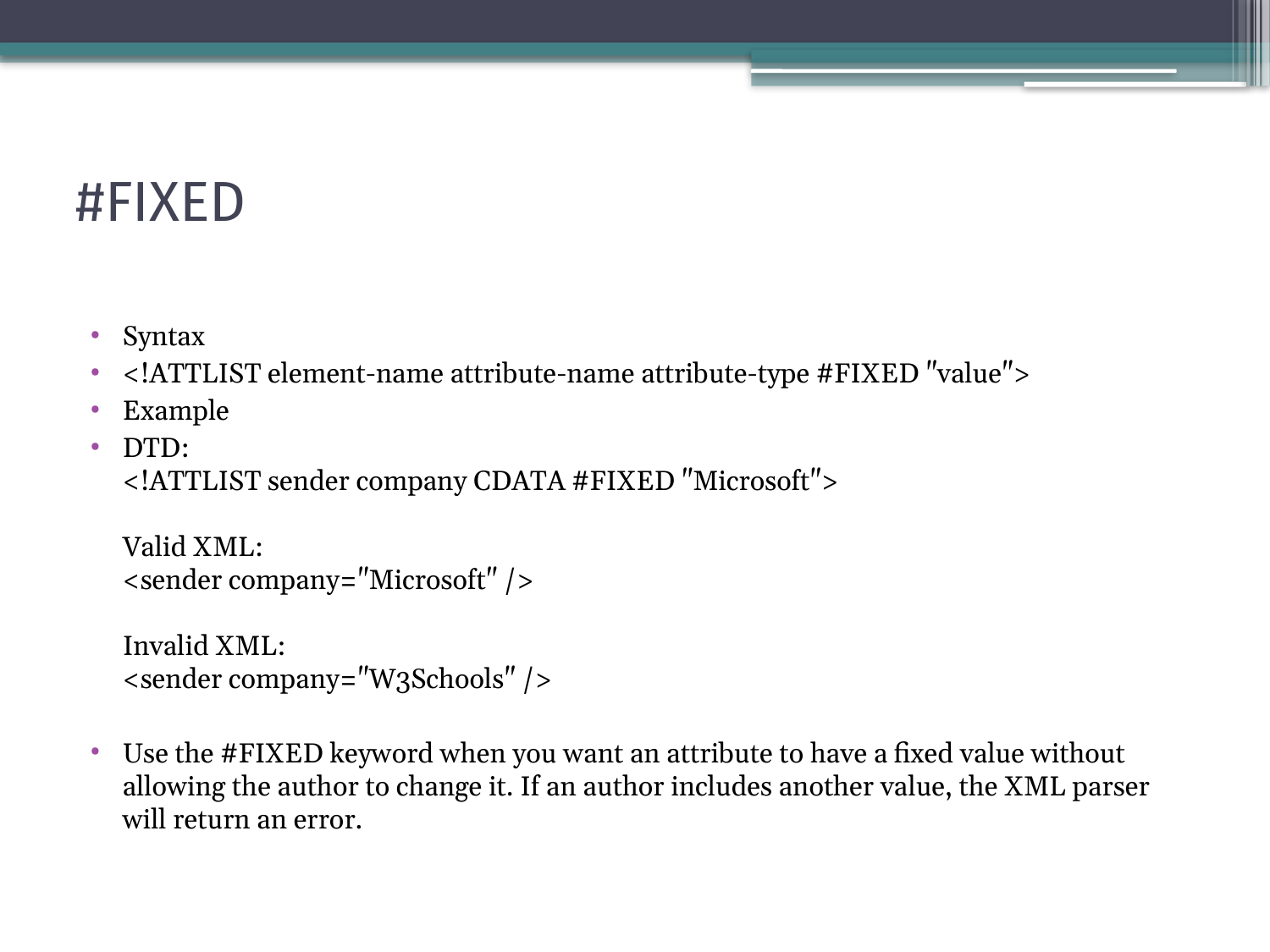

# #FIXED
Syntax
<!ATTLIST element-name attribute-name attribute-type #FIXED "value">
Example
DTD:
<!ATTLIST sender company CDATA #FIXED "Microsoft">
Valid XML:
<sender company="Microsoft" />
Invalid XML:
<sender company="W3Schools" />

Use the #FIXED keyword when you want an attribute to have a fixed value without allowing the author to change it. If an author includes another value, the XML parser will return an error.